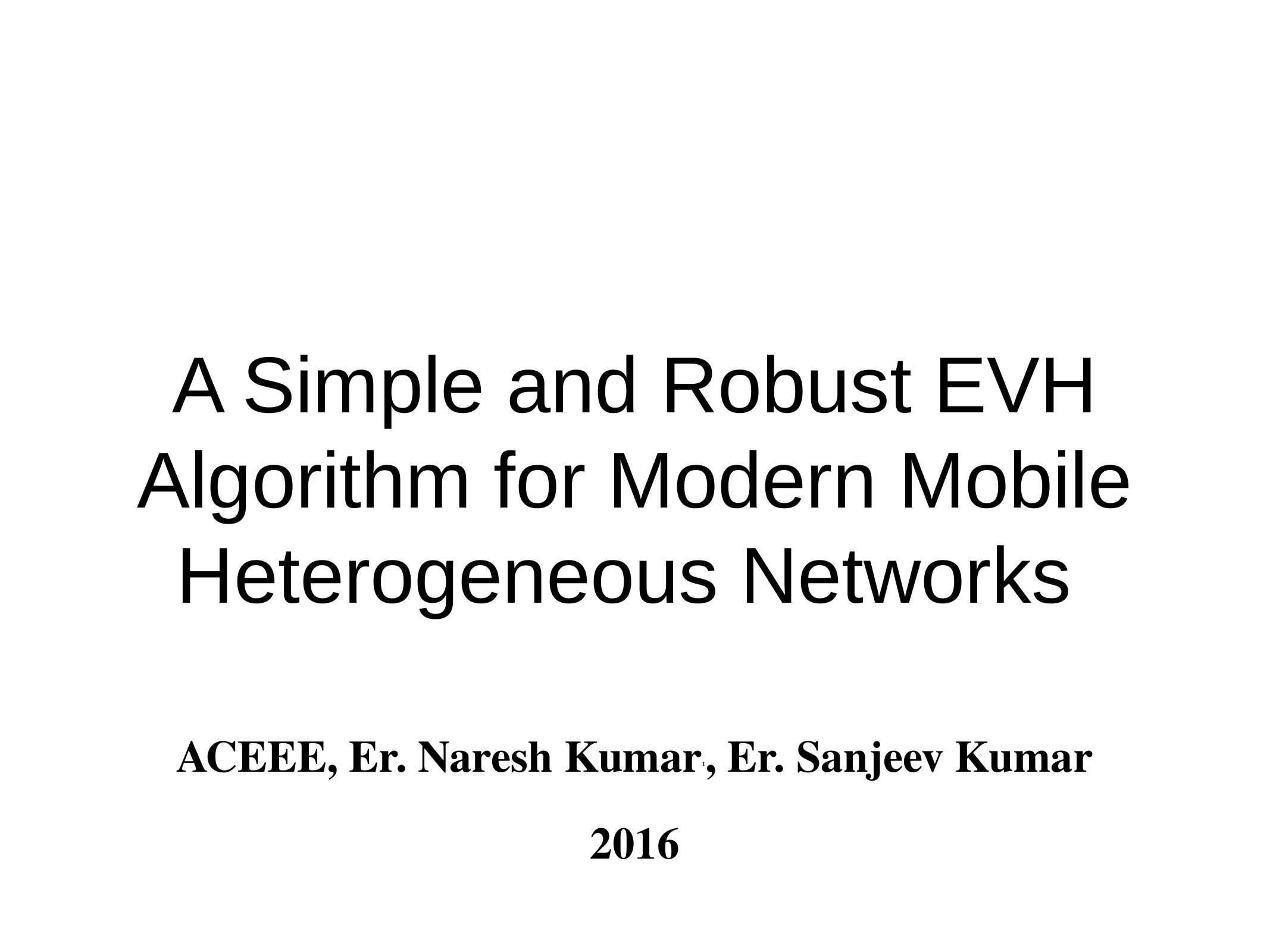

# A Simple and Robust EVH Algorithm for Modern Mobile Heterogeneous Networks
ACEEE, Er. Naresh Kumar1, Er. Sanjeev Kumar
2016